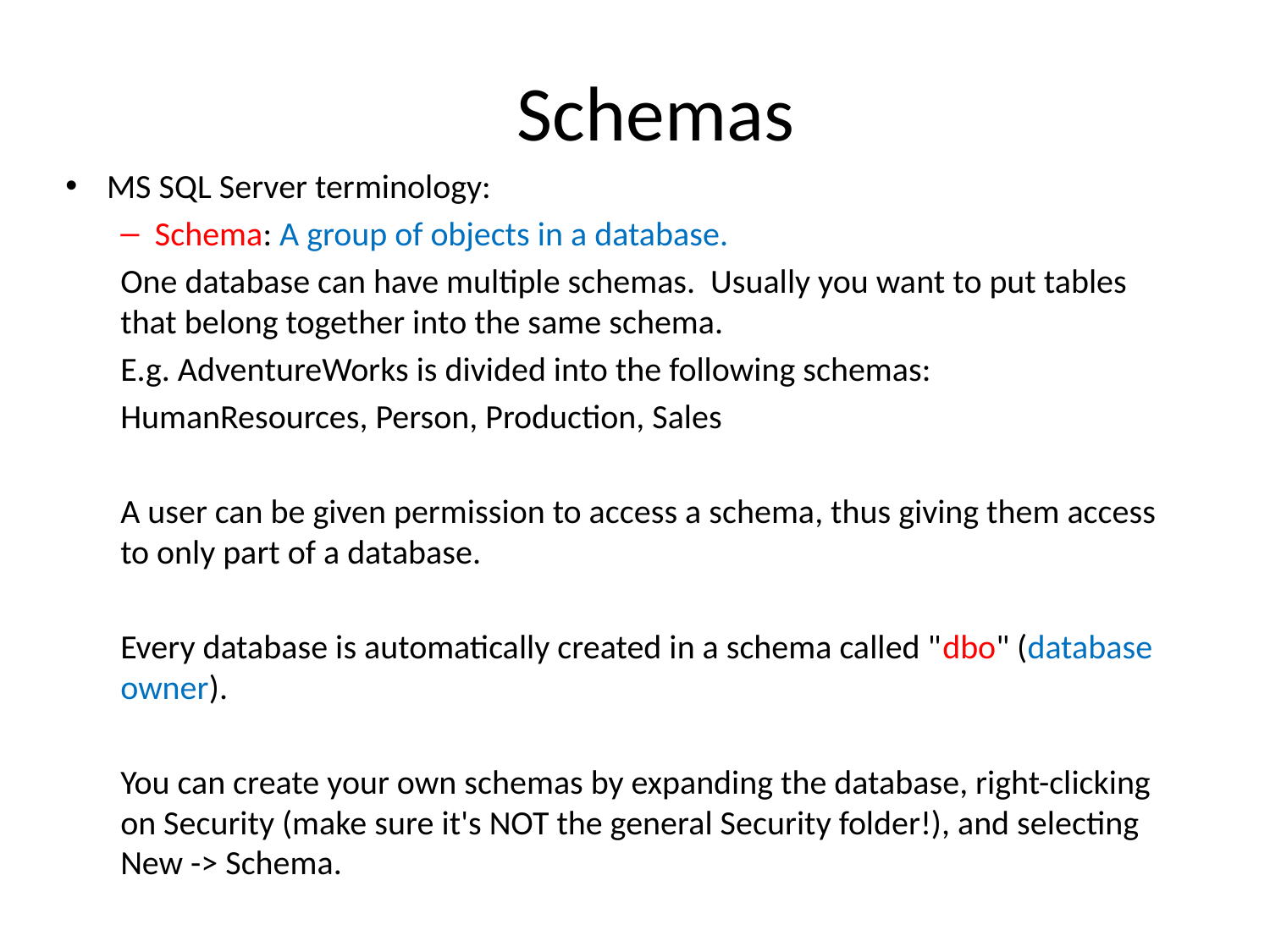

# Schemas
MS SQL Server terminology:
Schema: A group of objects in a database.
	One database can have multiple schemas.  Usually you want to put tables that belong together into the same schema.
E.g. AdventureWorks is divided into the following schemas:
	HumanResources, Person, Production, Sales

A user can be given permission to access a schema, thus giving them access to only part of a database.

Every database is automatically created in a schema called "dbo" (database owner).

You can create your own schemas by expanding the database, right-clicking on Security (make sure it's NOT the general Security folder!), and selecting New -> Schema.